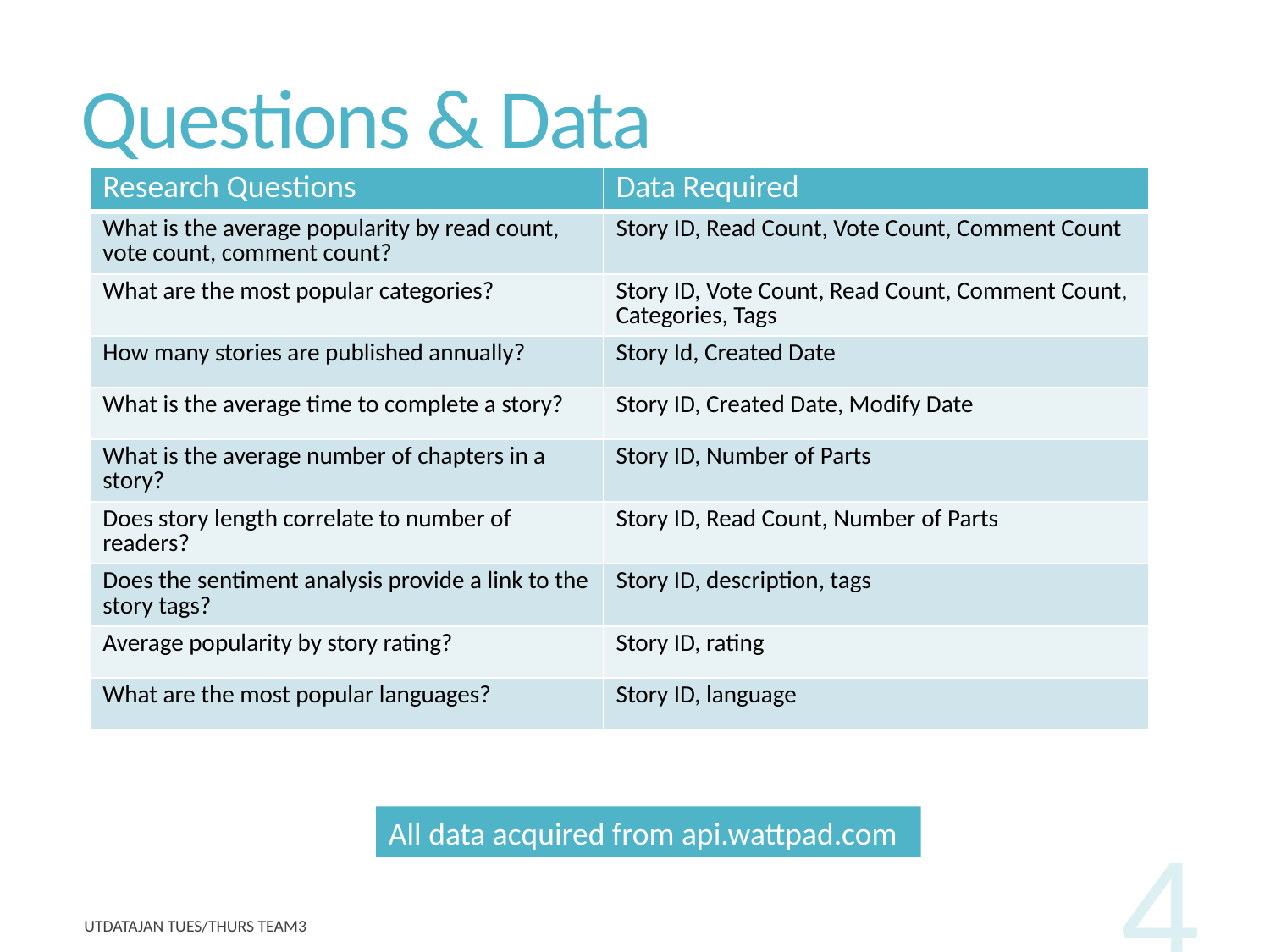

# Questions & Data
| Research Questions | Data Required |
| --- | --- |
| What is the average popularity by read count, vote count, comment count? | Story ID, Read Count, Vote Count, Comment Count |
| What are the most popular categories? | Story ID, Vote Count, Read Count, Comment Count, Categories, Tags |
| How many stories are published annually? | Story Id, Created Date |
| What is the average time to complete a story? | Story ID, Created Date, Modify Date |
| What is the average number of chapters in a story? | Story ID, Number of Parts |
| Does story length correlate to number of readers? | Story ID, Read Count, Number of Parts |
| Does the sentiment analysis provide a link to the story tags? | Story ID, description, tags |
| Average popularity by story rating? | Story ID, rating |
| What are the most popular languages? | Story ID, language |
All data acquired from api.wattpad.com
4
UTDataJan Tues/Thurs Team3